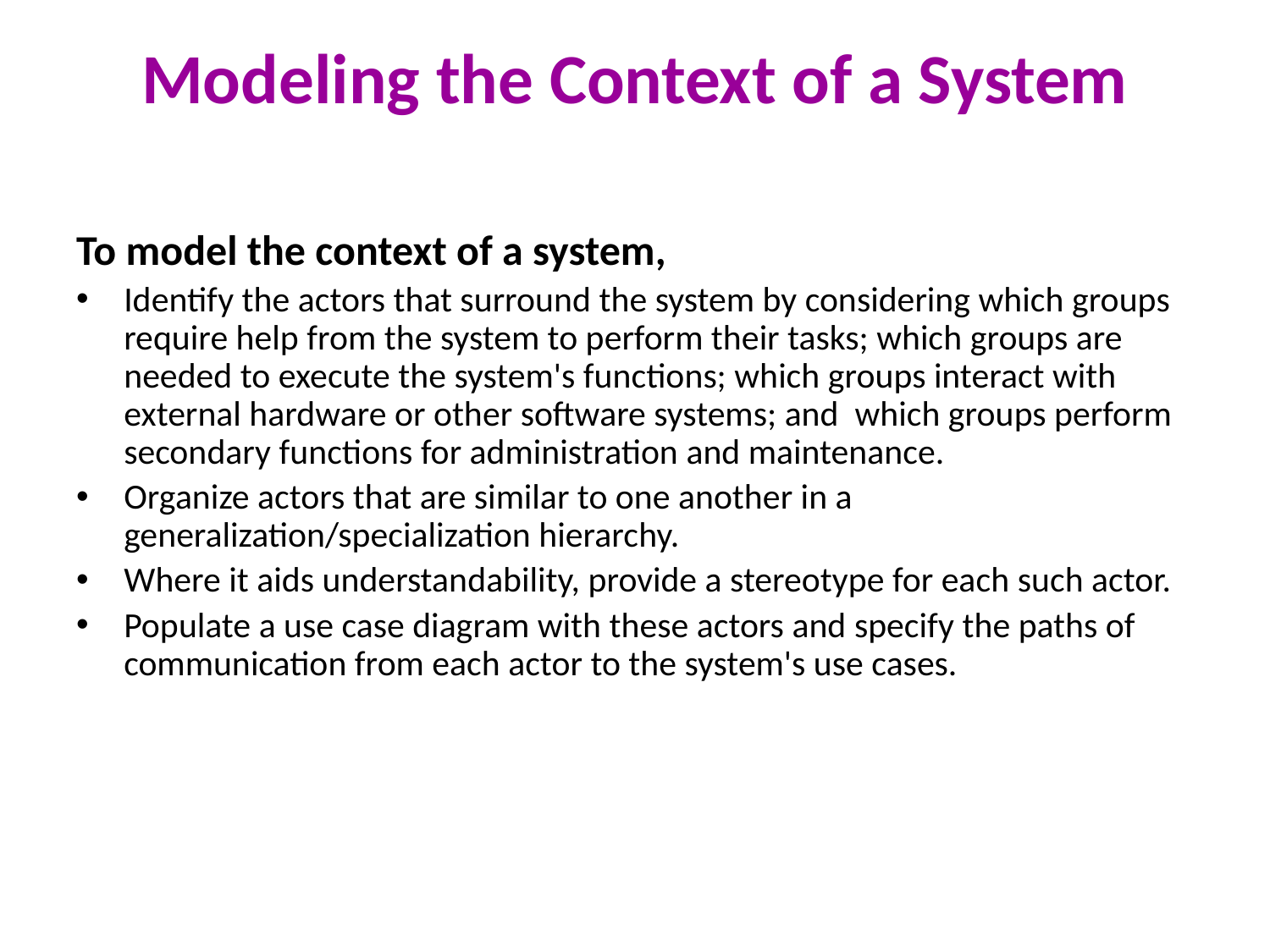

# Modeling the Context of a System
To model the context of a system,
Identify the actors that surround the system by considering which groups require help from the system to perform their tasks; which groups are needed to execute the system's functions; which groups interact with external hardware or other software systems; and  which groups perform secondary functions for administration and maintenance.
Organize actors that are similar to one another in a generalization/specialization hierarchy.
Where it aids understandability, provide a stereotype for each such actor.
Populate a use case diagram with these actors and specify the paths of communication from each actor to the system's use cases.